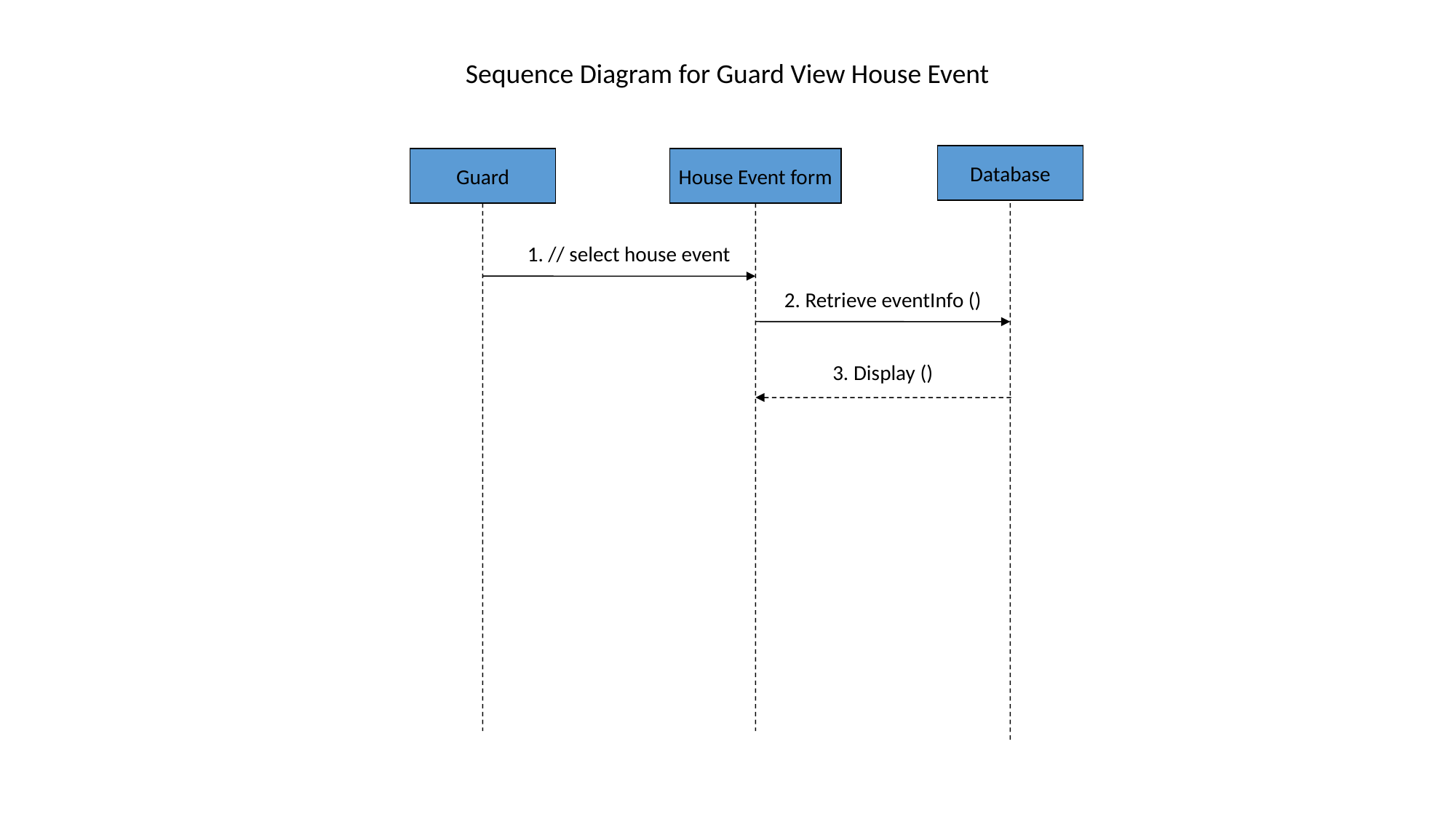

Sequence Diagram for Guard View House Event
Database
Guard
House Event form

1. // select house event

2. Retrieve eventInfo ()

3. Display ()